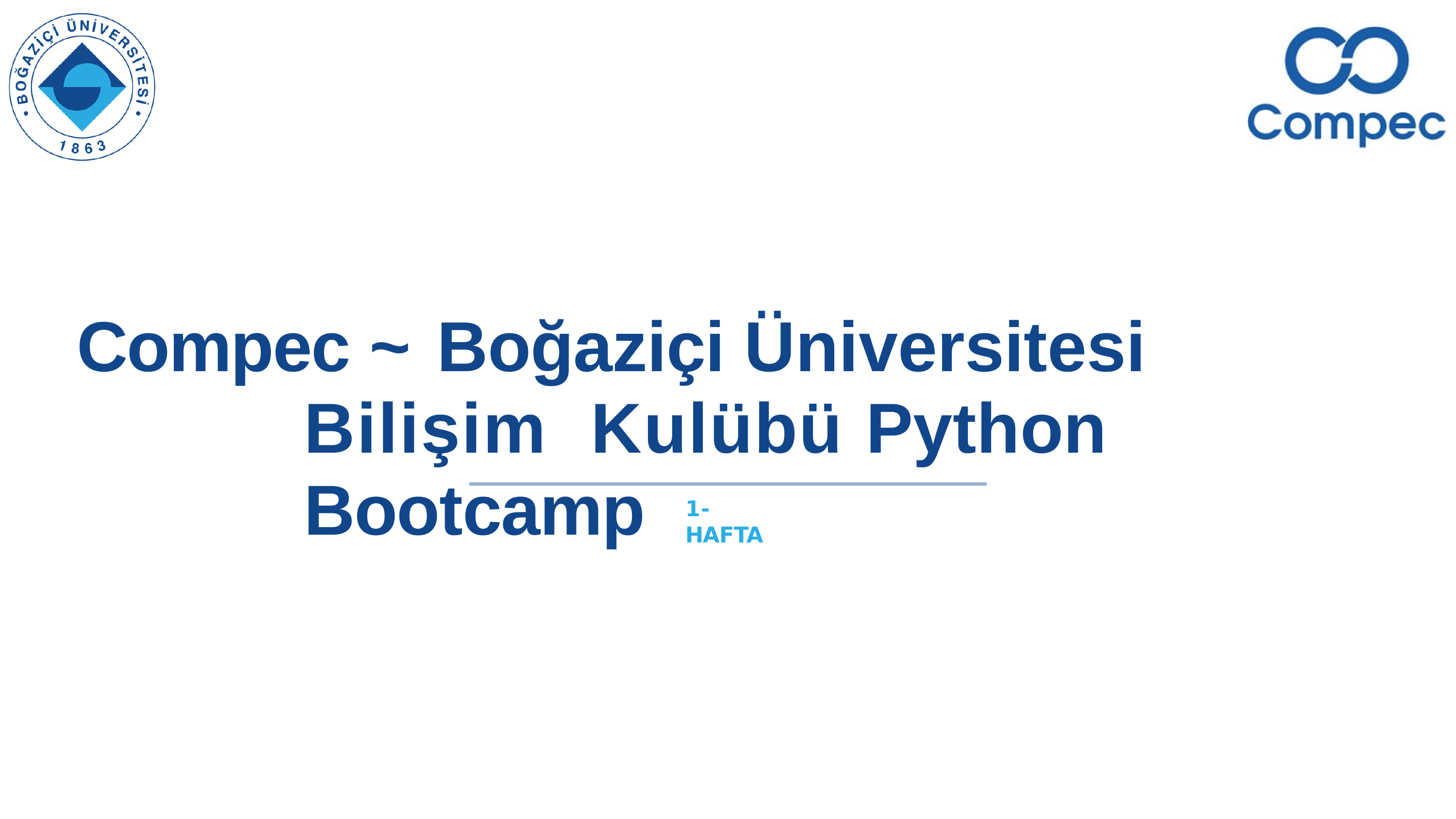

Compec ~ Boğaziçi Üniversitesi Bilişim  Kulübü Python Bootcamp

1 - HAFTA